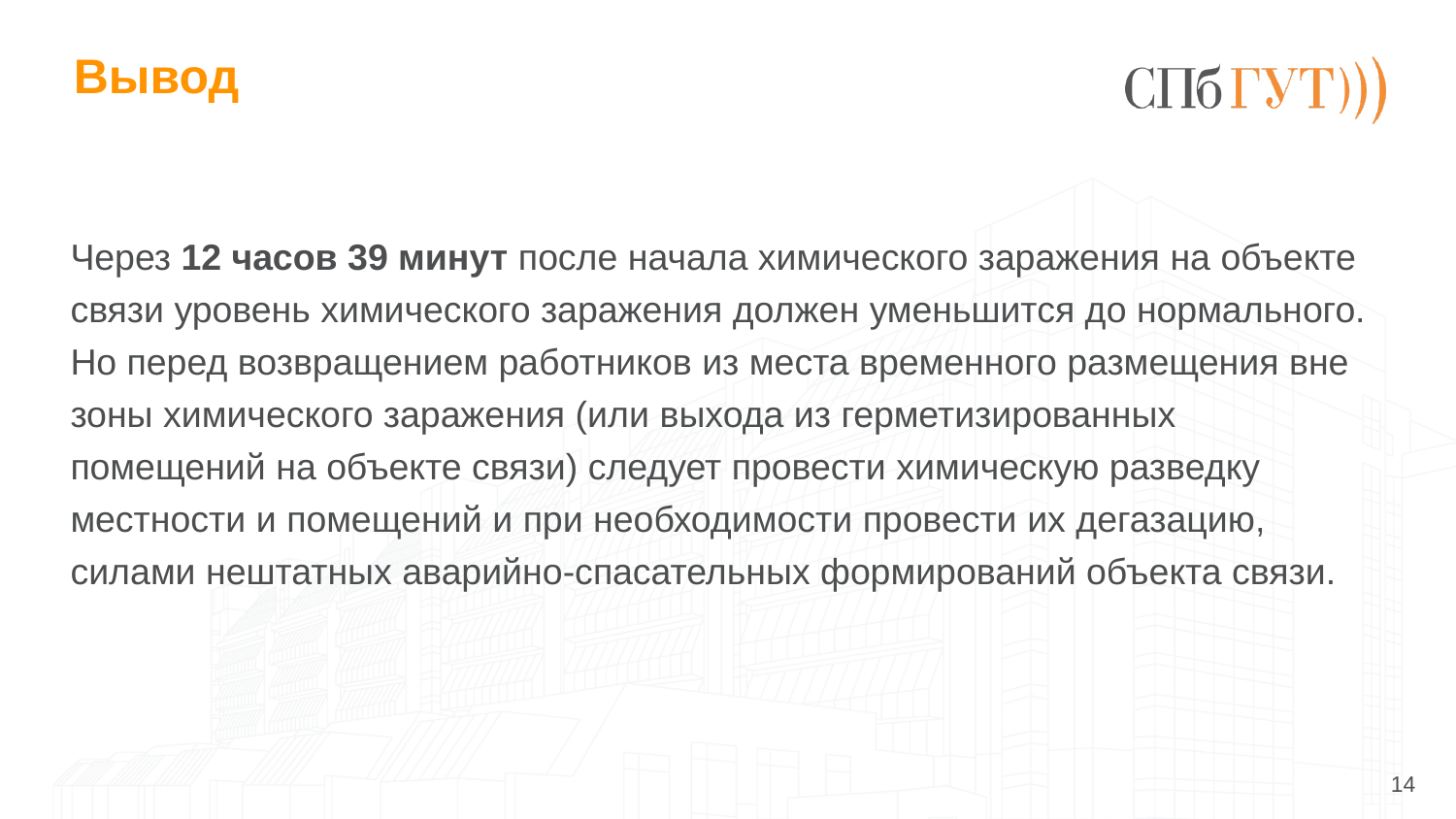

# Вывод
Через 12 часов 39 минут после начала химического заражения на объекте связи уровень химического заражения должен уменьшится до нормального. Но перед возвращением работников из места временного размещения вне зоны химического заражения (или выхода из герметизированных помещений на объекте связи) следует провести химическую разведку местности и помещений и при необходимости провести их дегазацию, силами нештатных аварийно-спасательных формирований объекта связи.

14